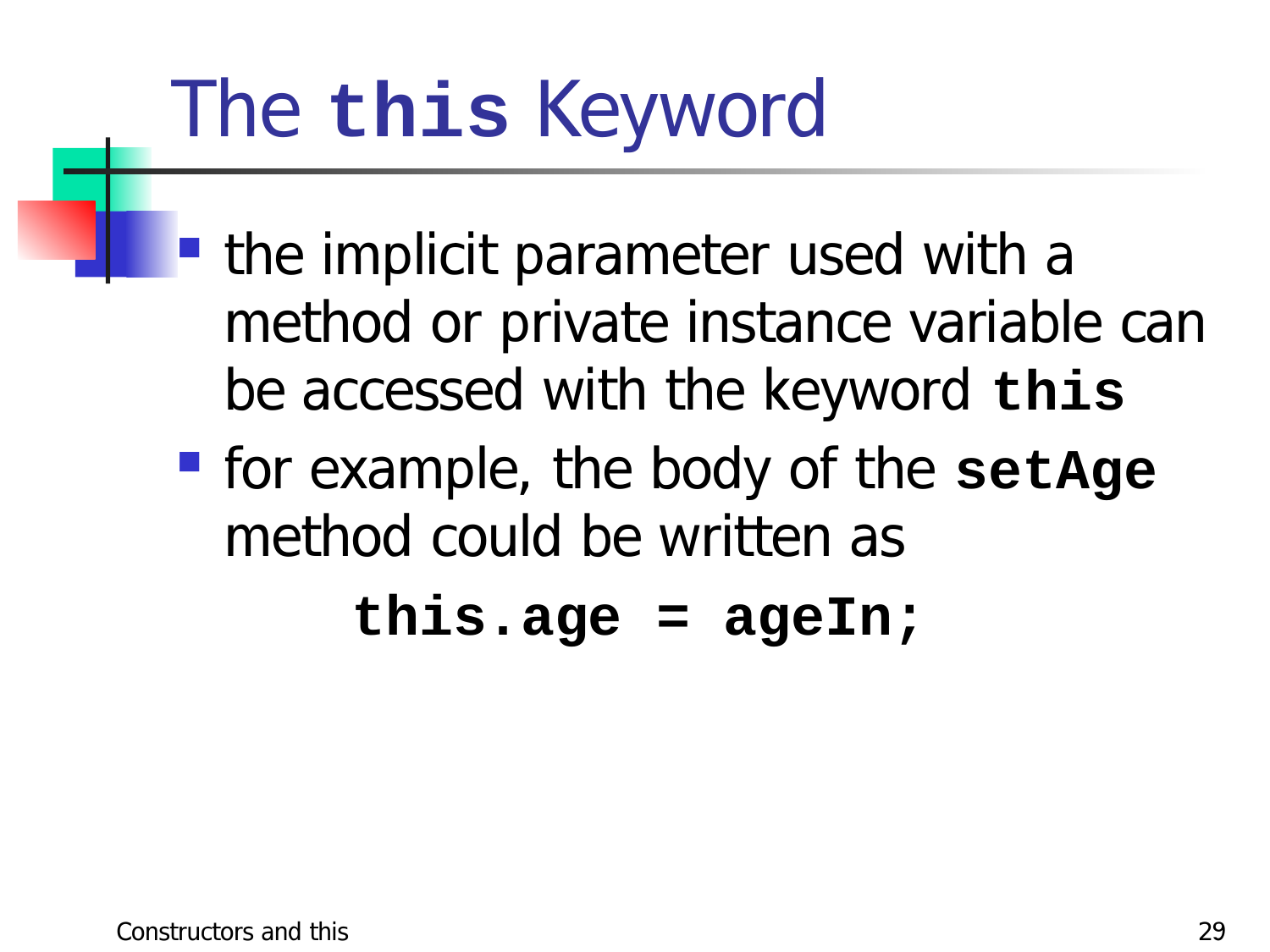

# The this Keyword
the implicit parameter used with a method or private instance variable can be accessed with the keyword this
for example, the body of the setAge method could be written as
		this.age = ageIn;
Constructors and this
29